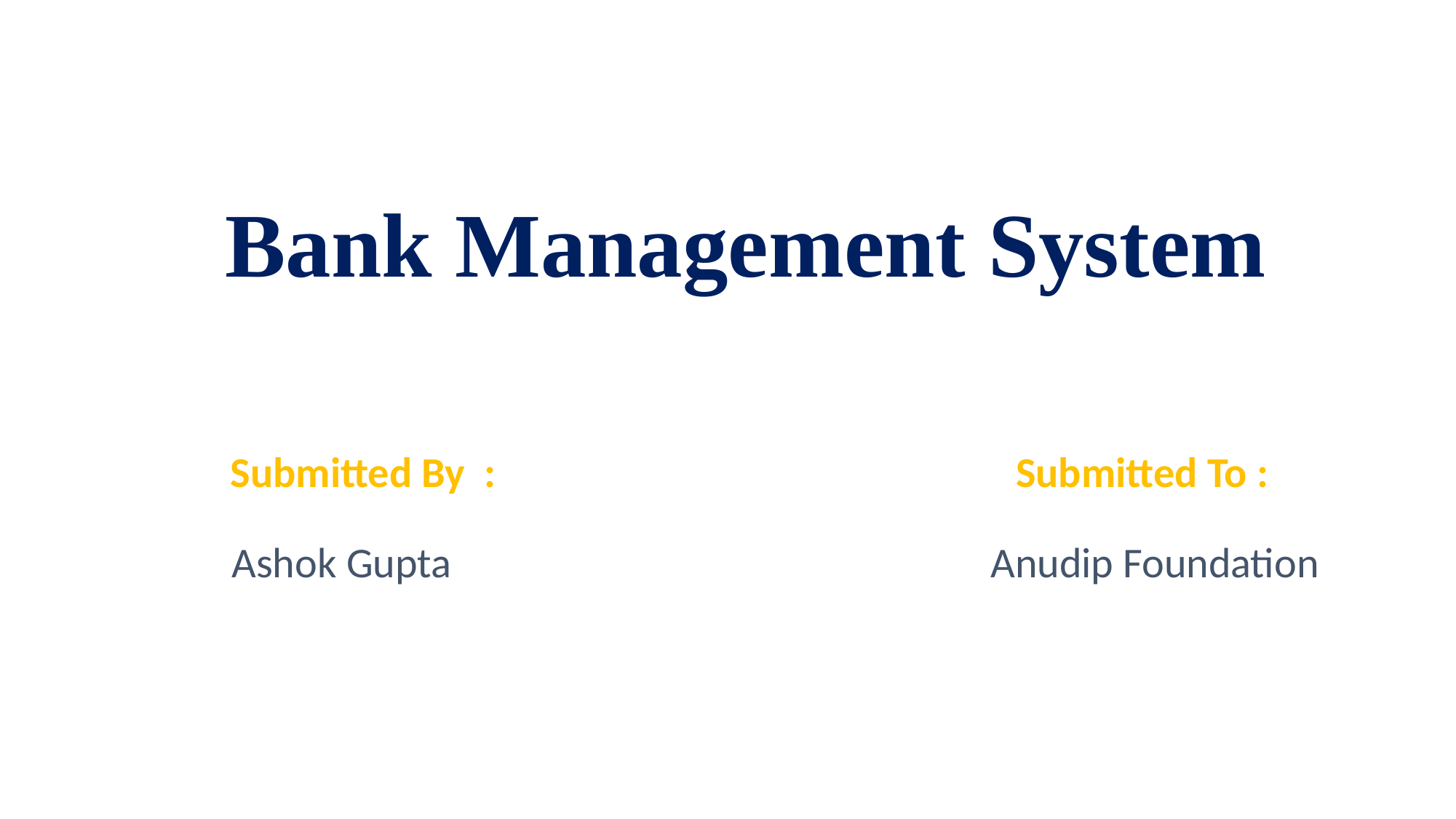

# Bank Management System
              Submitted By  :                                                      Submitted To :
Ashok Gupta                                                        Anudip Foundation